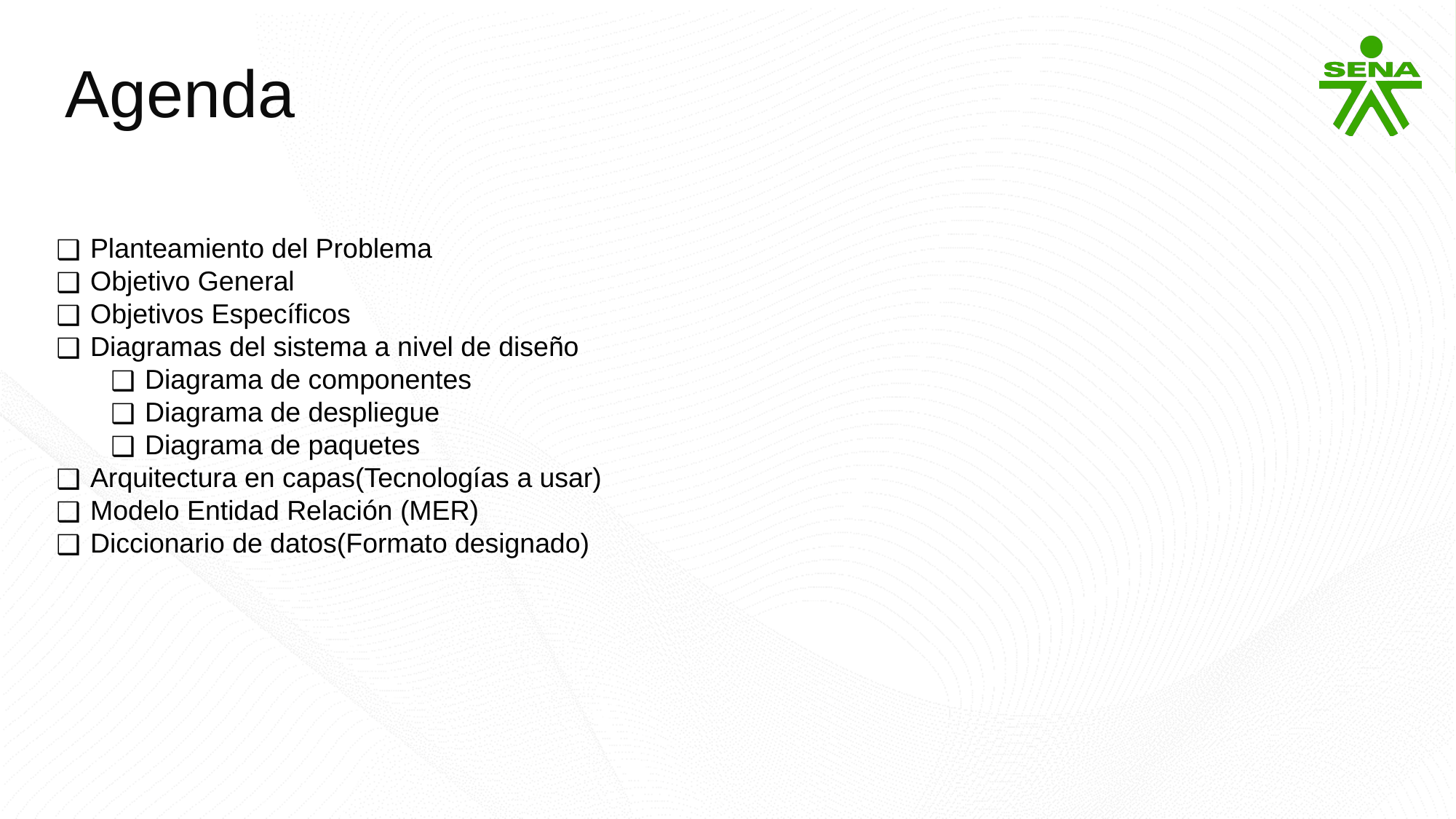

Agenda
Planteamiento del Problema
Objetivo General
Objetivos Específicos
Diagramas del sistema a nivel de diseño
Diagrama de componentes
Diagrama de despliegue
Diagrama de paquetes
Arquitectura en capas(Tecnologías a usar)
Modelo Entidad Relación (MER)
Diccionario de datos(Formato designado)